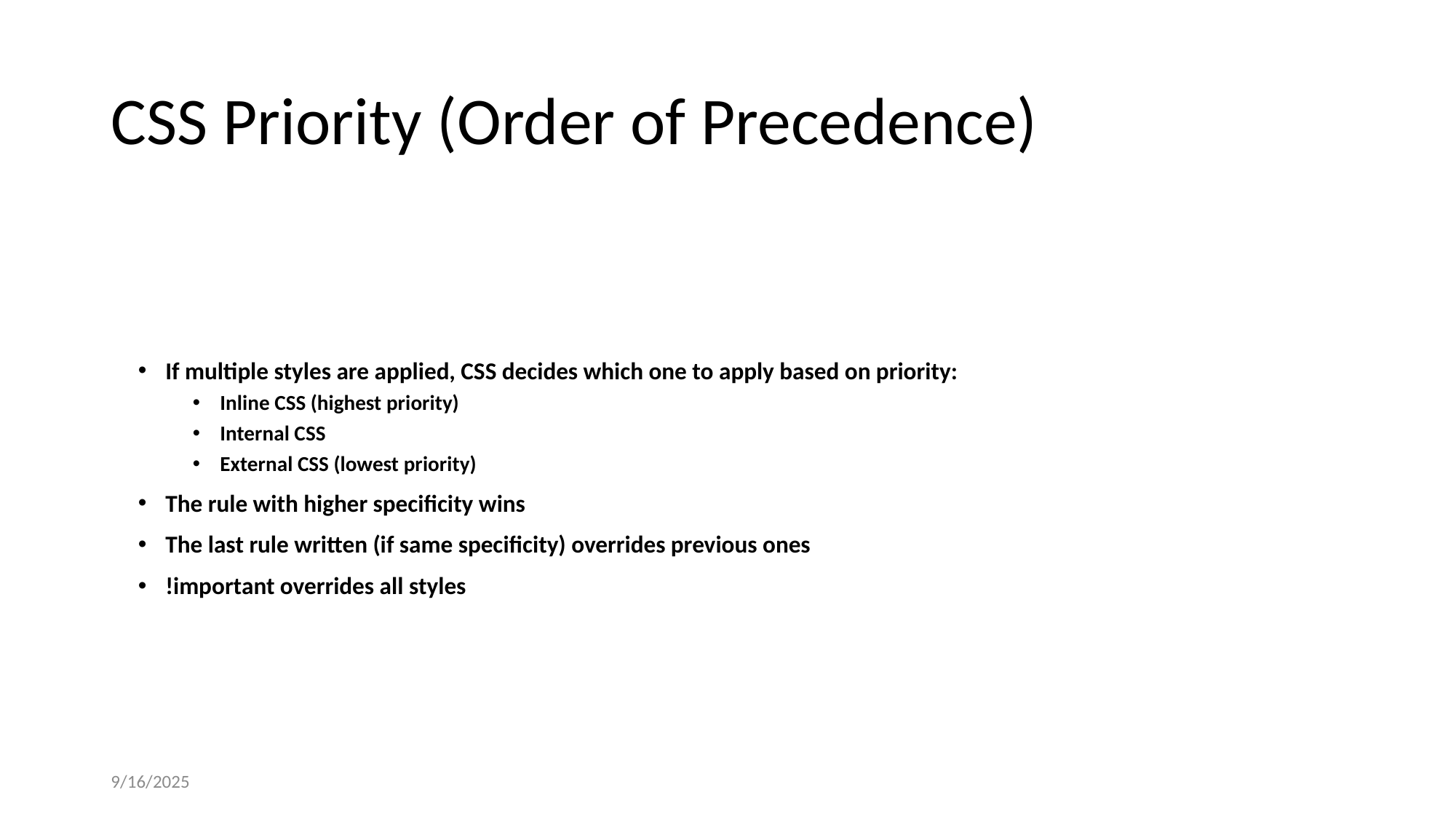

# CSS Priority (Order of Precedence)
If multiple styles are applied, CSS decides which one to apply based on priority:
Inline CSS (highest priority)
Internal CSS
External CSS (lowest priority)
The rule with higher specificity wins
The last rule written (if same specificity) overrides previous ones
!important overrides all styles

9/16/2025